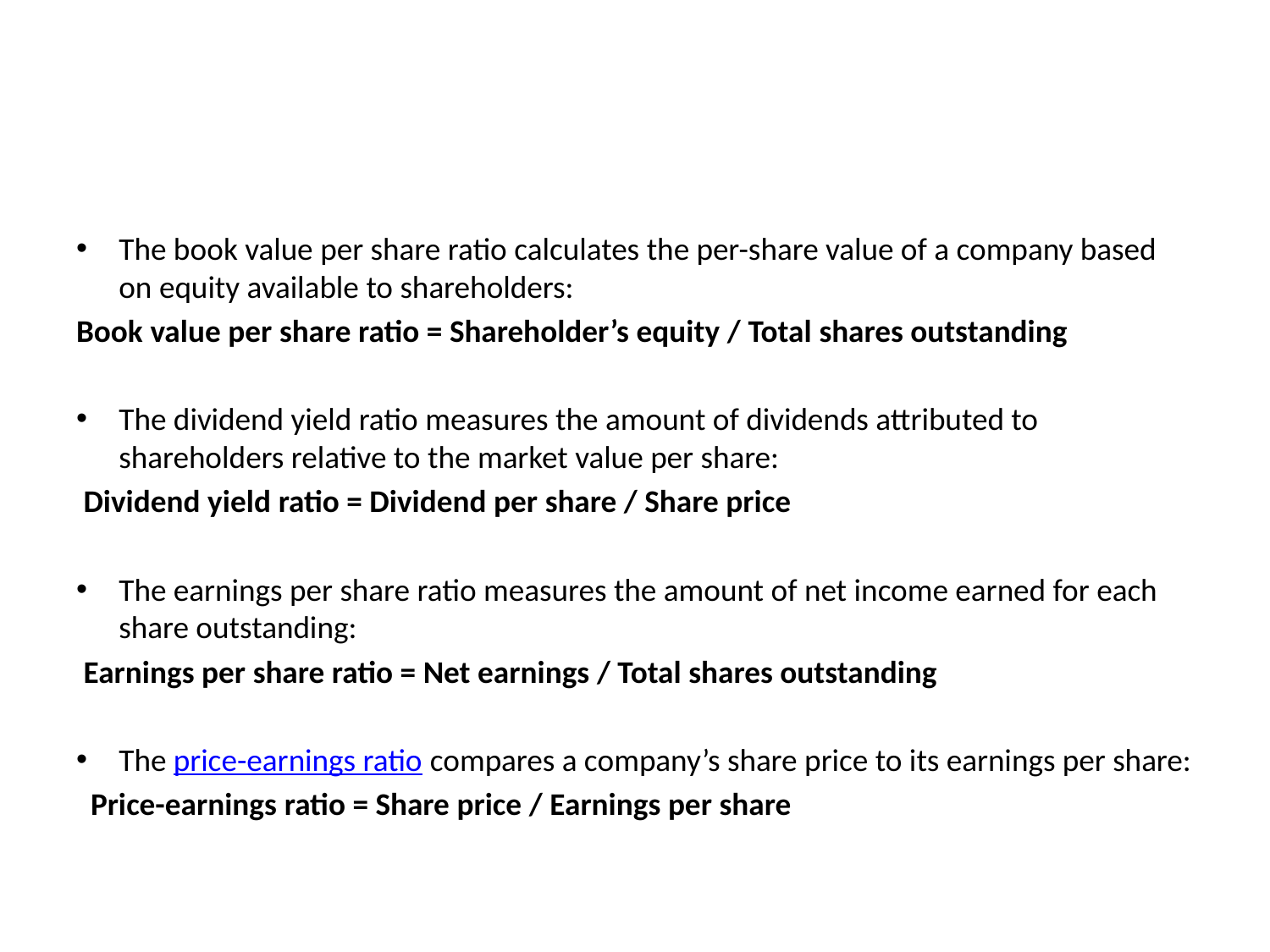

#
The book value per share ratio calculates the per-share value of a company based on equity available to shareholders:
Book value per share ratio = Shareholder’s equity / Total shares outstanding

The dividend yield ratio measures the amount of dividends attributed to shareholders relative to the market value per share:
 Dividend yield ratio = Dividend per share / Share price

The earnings per share ratio measures the amount of net income earned for each share outstanding:
 Earnings per share ratio = Net earnings / Total shares outstanding

The price-earnings ratio compares a company’s share price to its earnings per share:
  Price-earnings ratio = Share price / Earnings per share